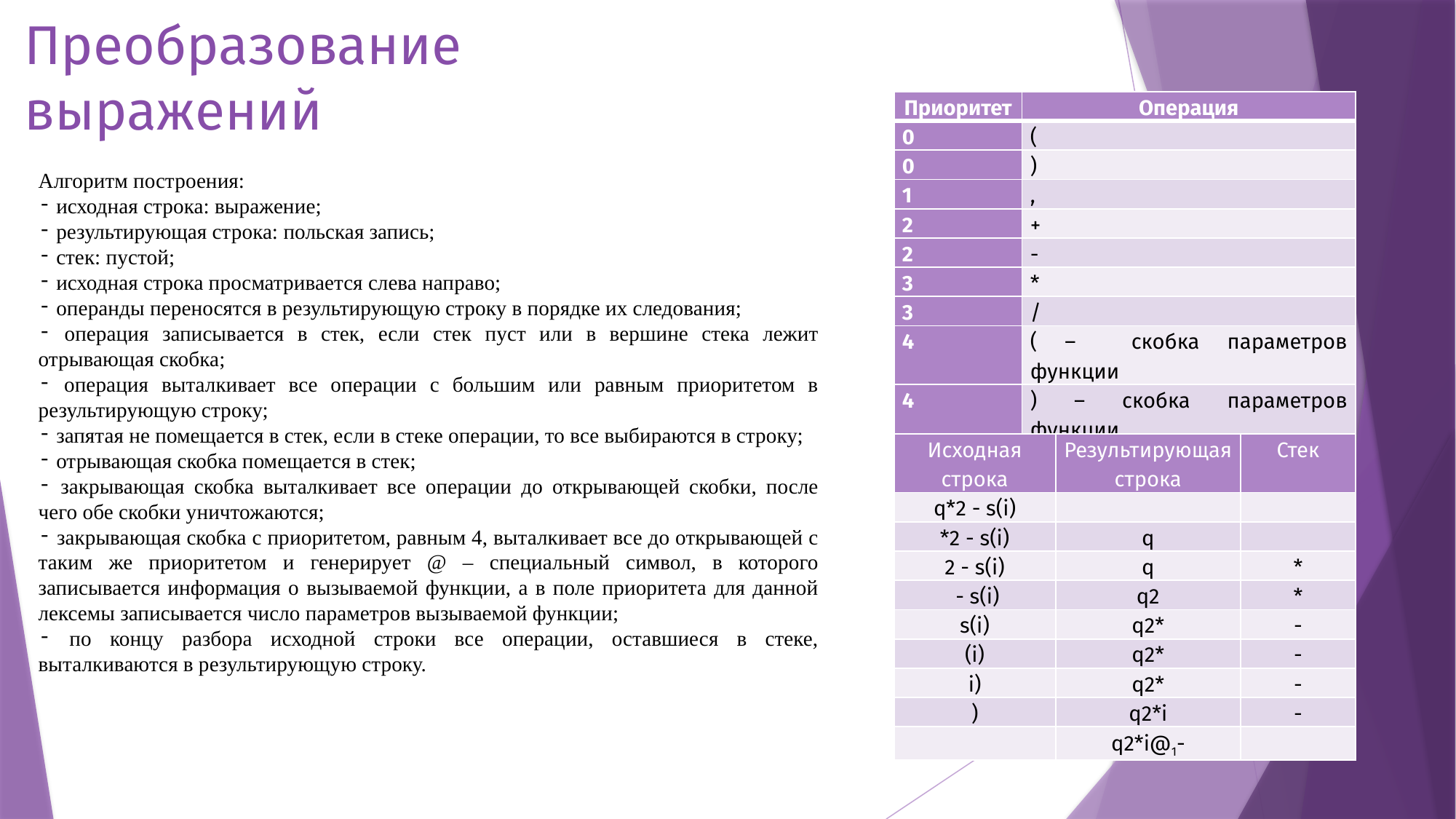

# Преобразование выражений
| Приоритет | Операция |
| --- | --- |
| 0 | ( |
| 0 | ) |
| 1 | , |
| 2 | + |
| 2 | - |
| 3 | \* |
| 3 | / |
| 4 | ( – скобка параметров функции |
| 4 | ) – скобка параметров функции |

Алгоритм построения:
 исходная строка: выражение;
 результирующая строка: польская запись;
 стек: пустой;
 исходная строка просматривается слева направо;
 операнды переносятся в результирующую строку в порядке их следования;
 операция записывается в стек, если стек пуст или в вершине стека лежит отрывающая скобка;
 операция выталкивает все операции с большим или равным приоритетом в результирующую строку;
 запятая не помещается в стек, если в стеке операции, то все выбираются в строку;
 отрывающая скобка помещается в стек;
 закрывающая скобка выталкивает все операции до открывающей скобки, после чего обе скобки уничтожаются;
 закрывающая скобка с приоритетом, равным 4, выталкивает все до открывающей с таким же приоритетом и генерирует @ – специальный символ, в которого записывается информация о вызываемой функции, а в поле приоритета для данной лексемы записывается число параметров вызываемой функции;
 по концу разбора исходной строки все операции, оставшиеся в стеке, выталкиваются в результирующую строку.
| Исходная строка | Результирующая строка | Стек |
| --- | --- | --- |
| q\*2 - s(i) |  |  |
| \*2 - s(i) | q |  |
| 2 - s(i) | q | \* |
| - s(i) | q2 | \* |
| s(i) | q2\* | - |
| (i) | q2\* | - |
| i) | q2\* | - |
| ) | q2\*i | - |
|  | q2\*i@1- |  |